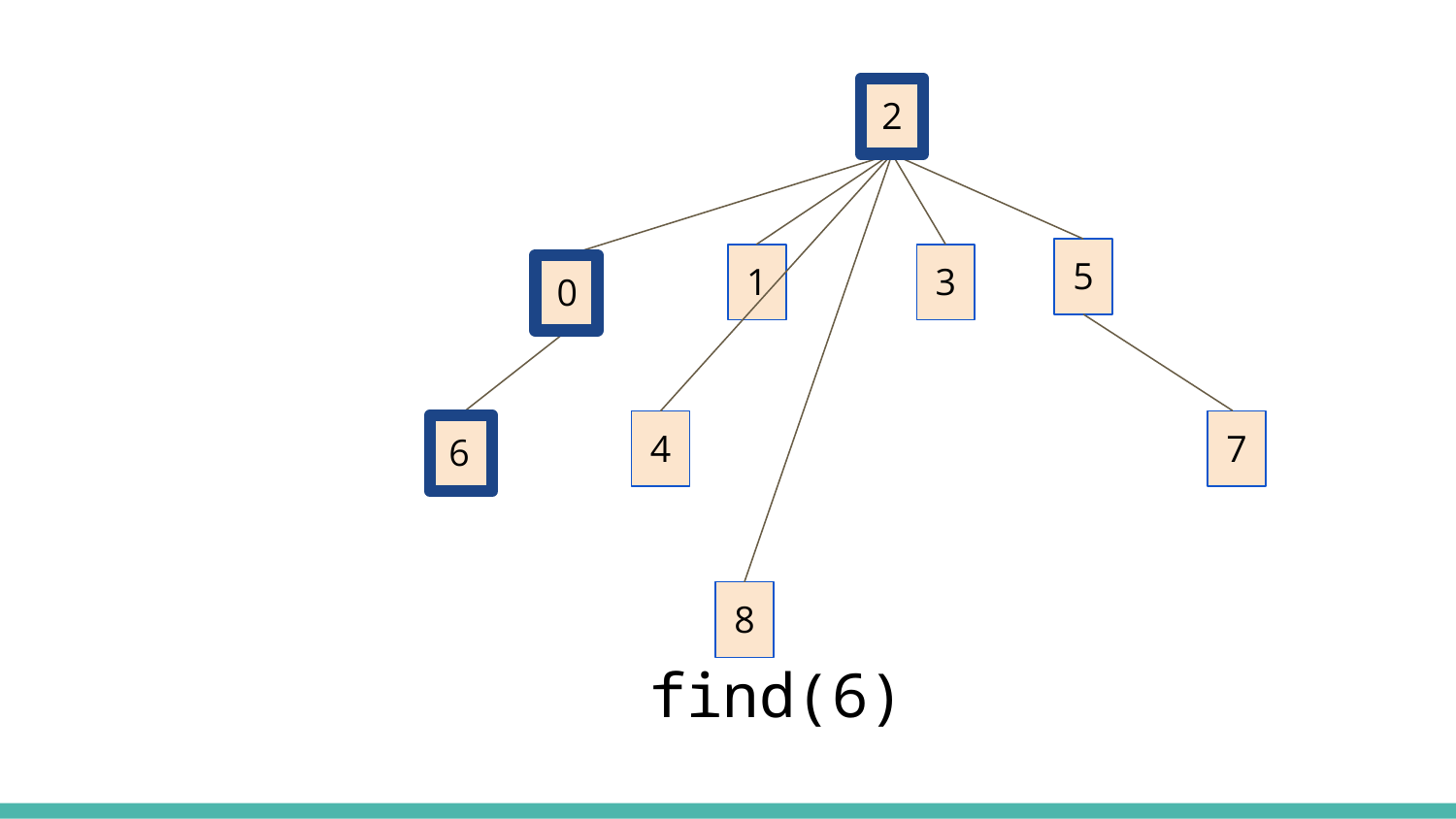

2
5
1
3
0

7
4
6

8
find(6)